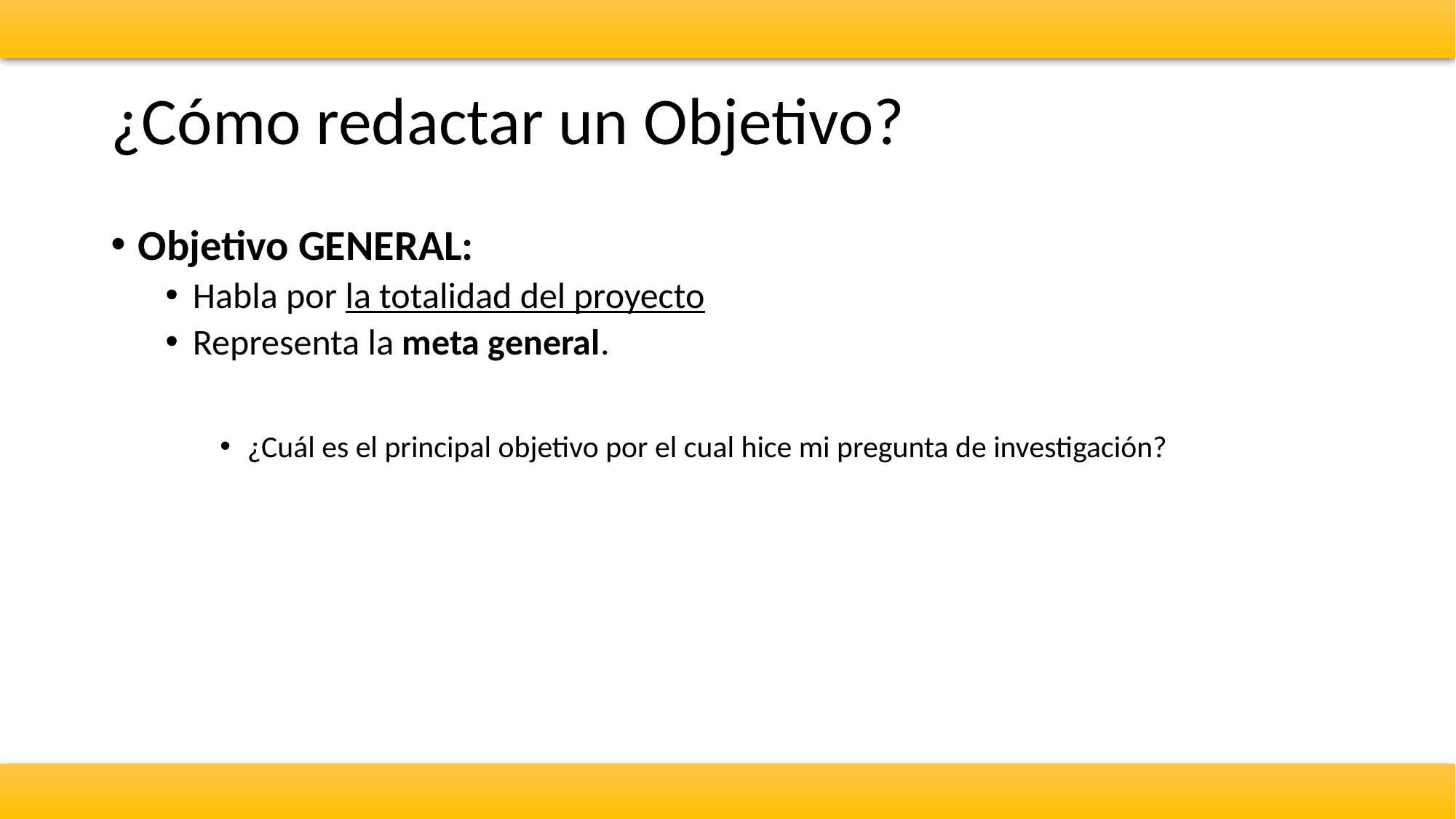

# ¿Cómo redactar un Objetivo?
Objetivo GENERAL:
Habla por la totalidad del proyecto
Representa la meta general.

¿Cuál es el principal objetivo por el cual hice mi pregunta de investigación?